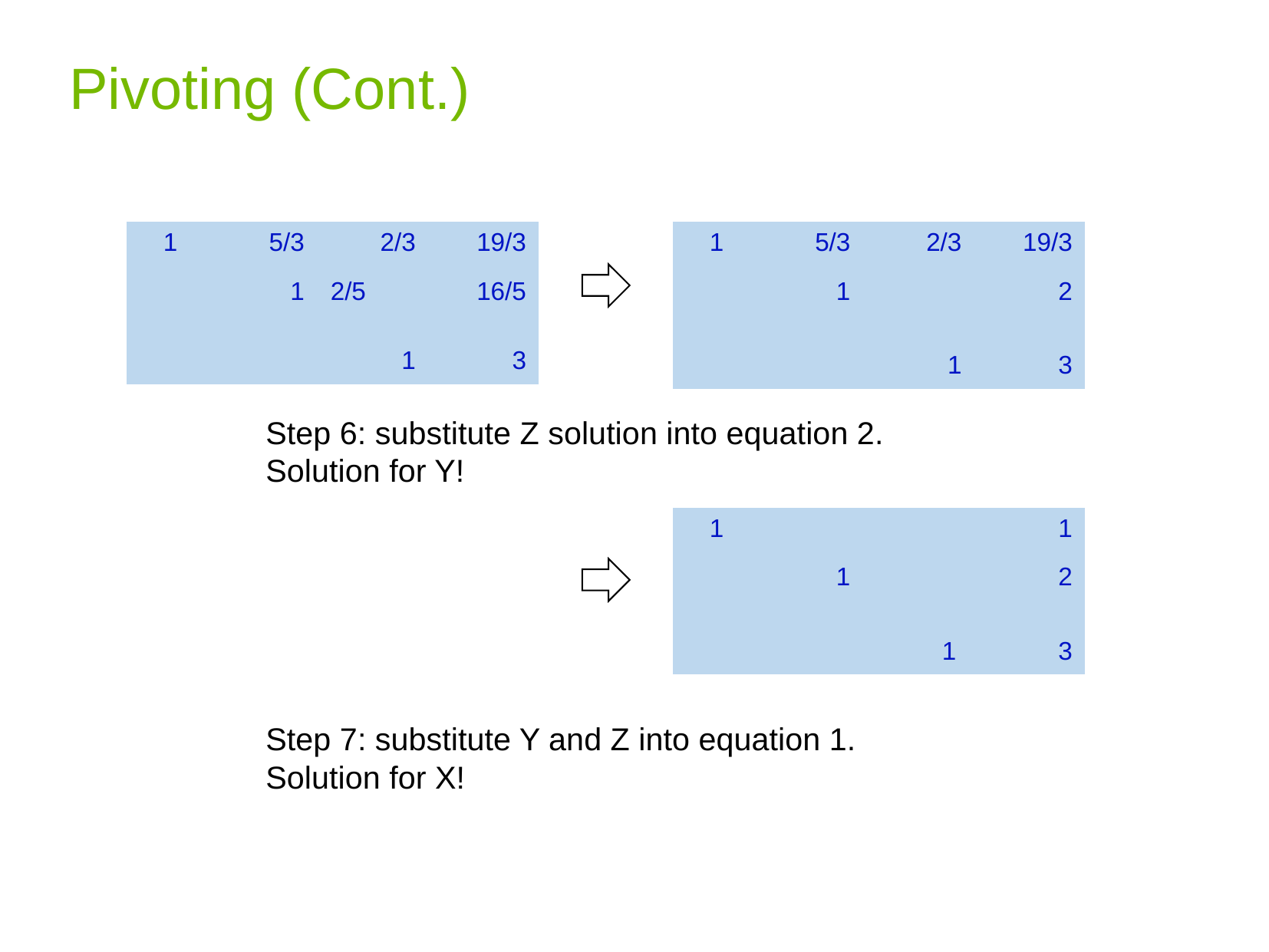

# Pivoting (Cont.)
| 1 | 5/3 | 2/3 | 19/3 |
| --- | --- | --- | --- |
|  | 1 | 2/5 | 16/5 |
|  |  | 1 | 3 |
| 1 | 5/3 | 2/3 | 19/3 |
| --- | --- | --- | --- |
|  | 1 |  | 2 |
|  |  | 1 | 3 |

Step 6: substitute Z solution into equation 2. Solution for Y!
| 1 |  |  | 1 |
| --- | --- | --- | --- |
|  | 1 |  | 2 |
|  |  | 1 | 3 |

Step 7: substitute Y and Z into equation 1.  Solution for X!